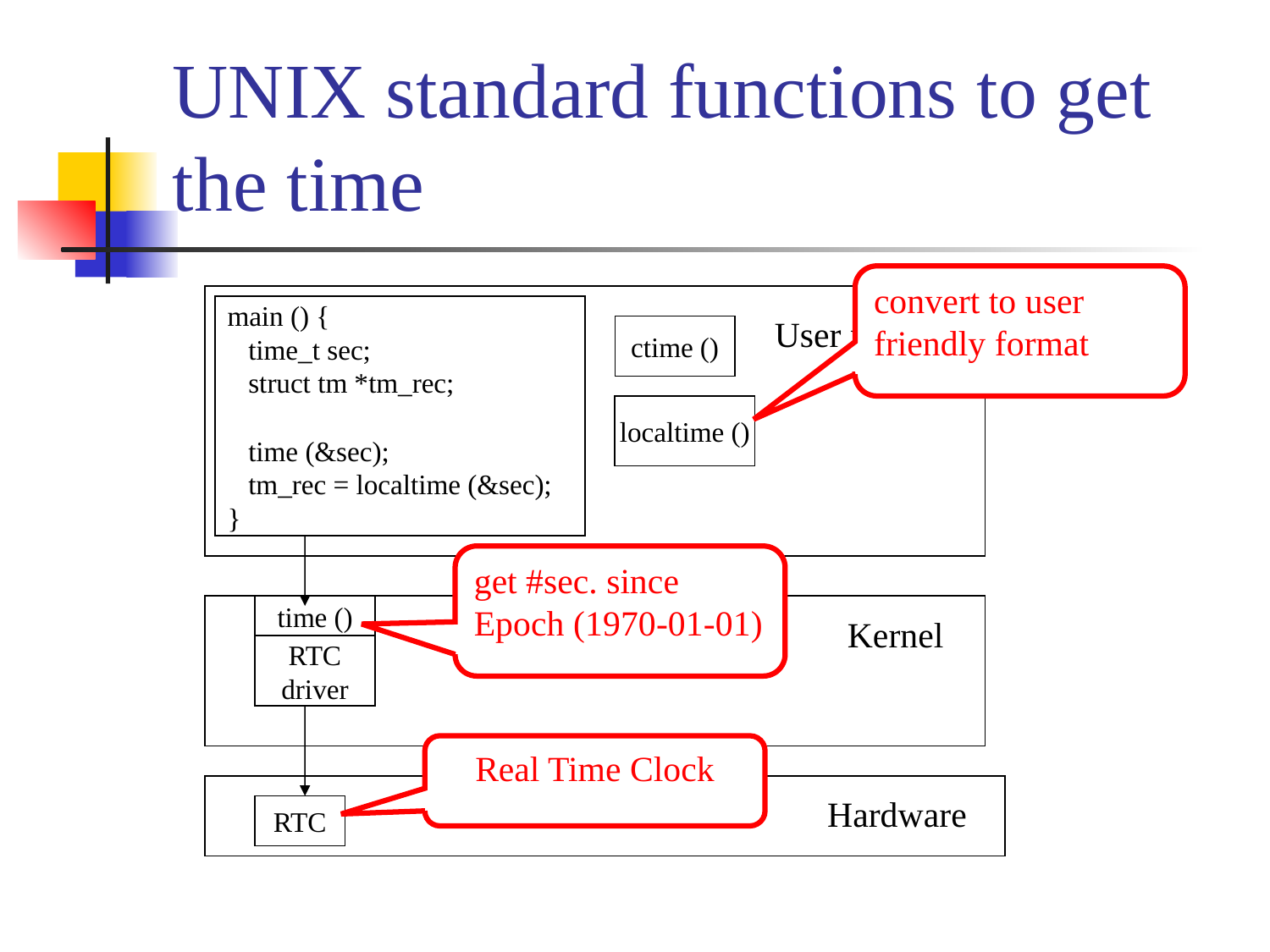

# UNIX standard functions to get the time
convert to user friendly format

main () {
   time_t sec;
   struct tm *tm_rec;

   time (&sec);
   tm_rec = localtime (&sec);
}
User process
ctime ()
localtime ()

time ()
Kernel
RTC
driver

Hardware
RTC
get #sec. since Epoch (1970-01-01)
Real Time Clock